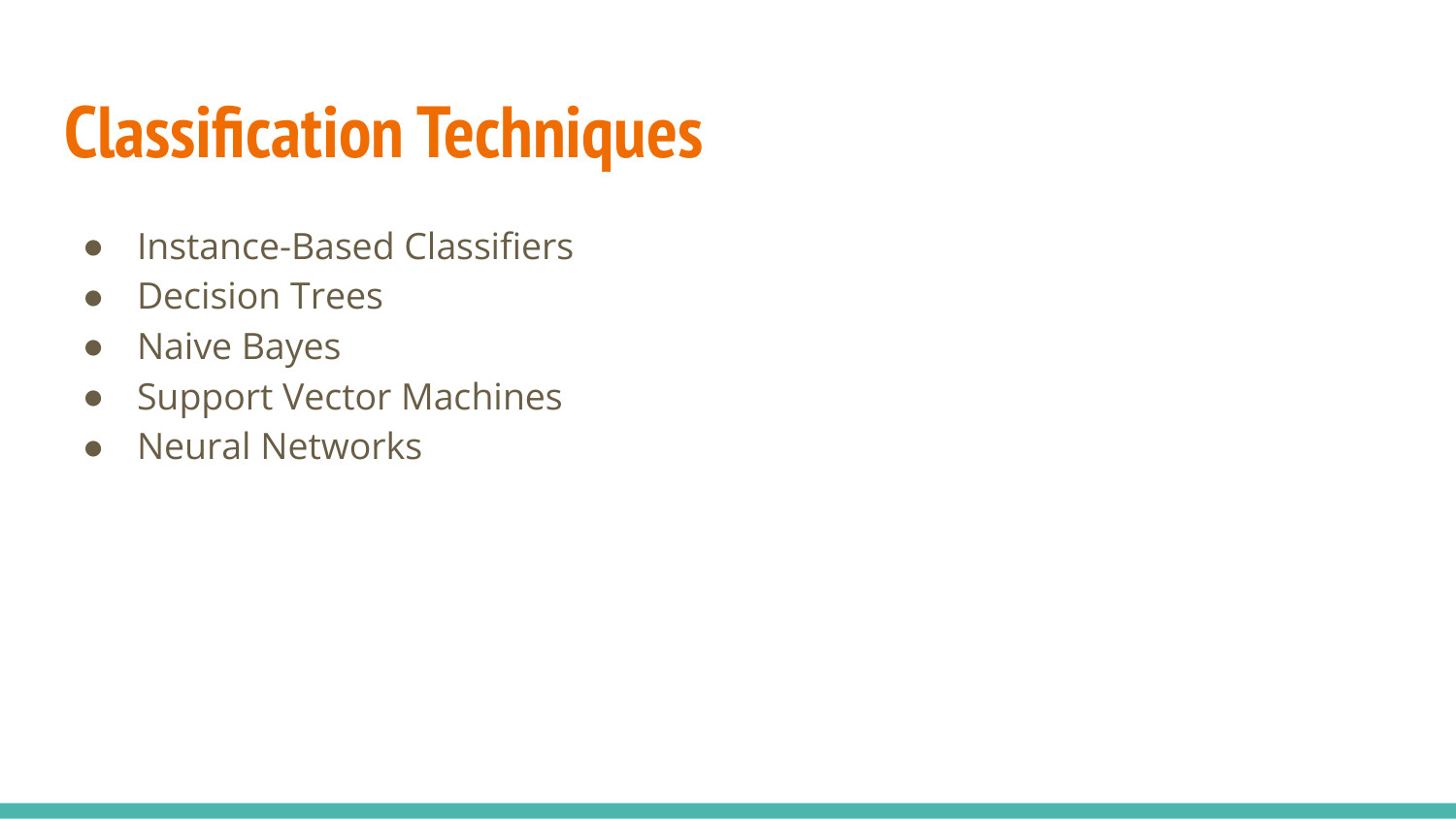

# Classification Techniques
Instance-Based Classifiers
Decision Trees
Naive Bayes
Support Vector Machines
Neural Networks